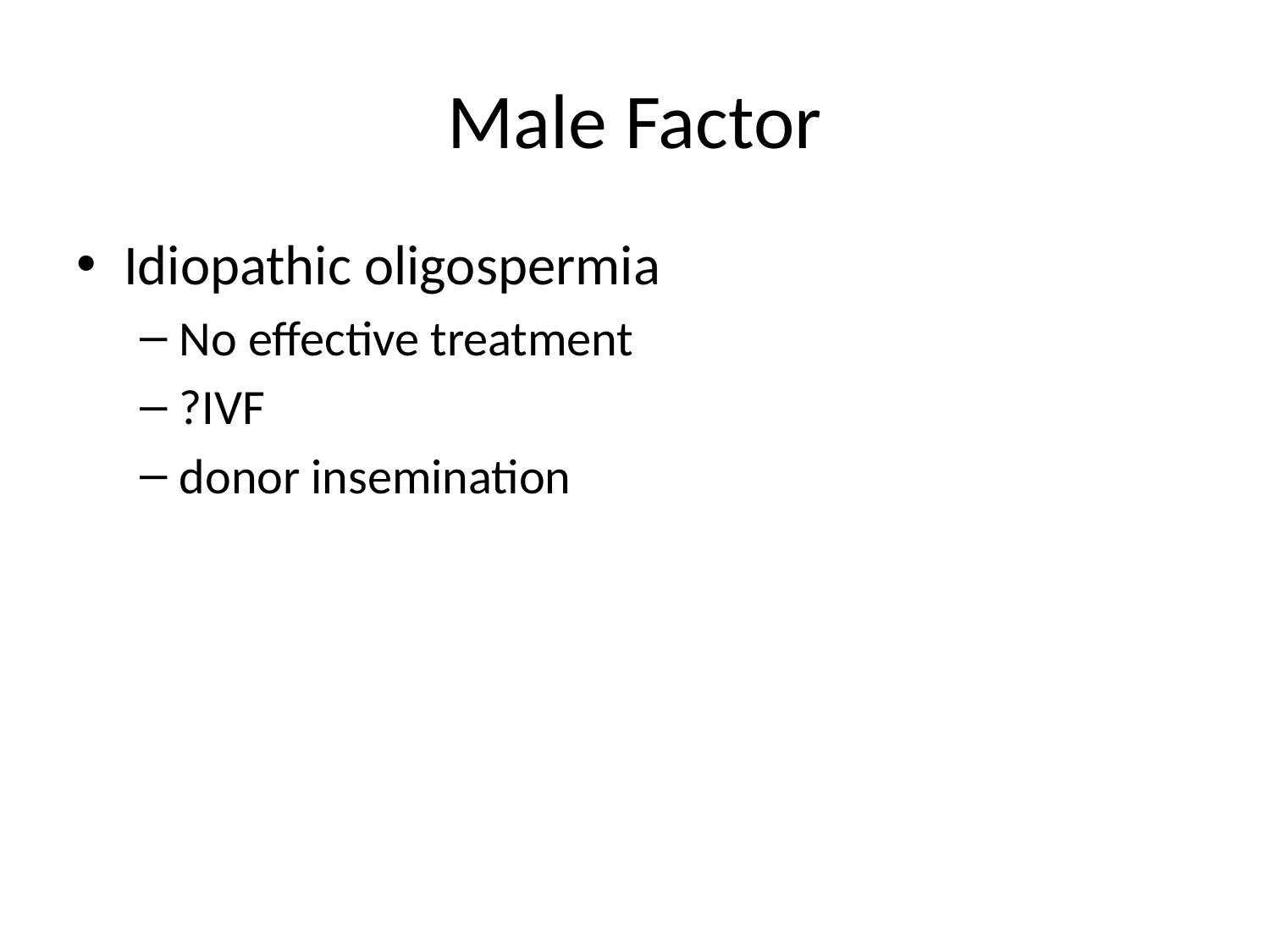

# Male Factor
Idiopathic oligospermia
No effective treatment
?IVF
donor insemination